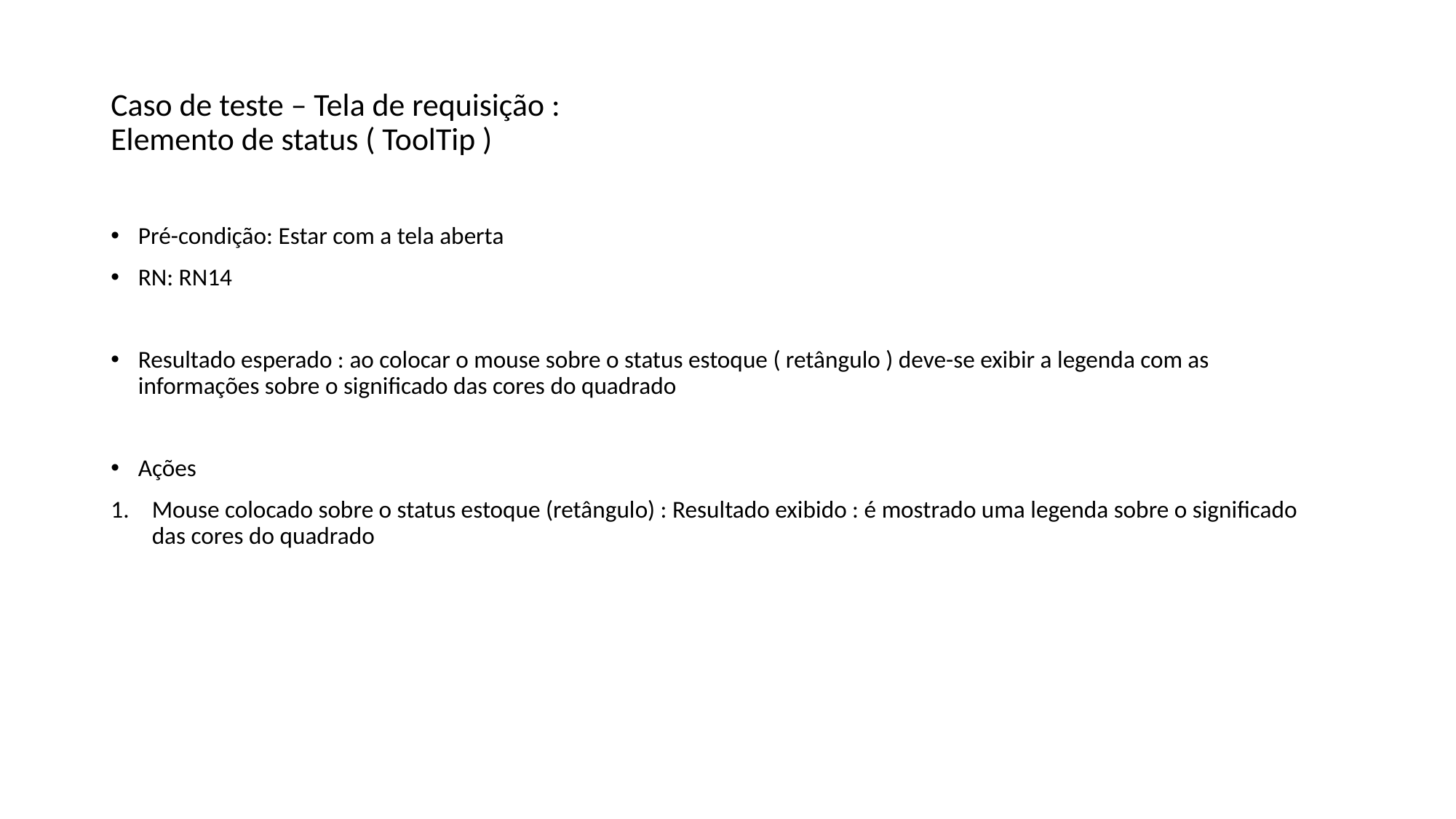

# Caso de teste – Tela de requisição : Elemento de status ( ToolTip )
Pré-condição: Estar com a tela aberta
RN: RN14

Resultado esperado : ao colocar o mouse sobre o status estoque ( retângulo ) deve-se exibir a legenda com as informações sobre o significado das cores do quadrado

Ações
Mouse colocado sobre o status estoque (retângulo) : Resultado exibido : é mostrado uma legenda sobre o significado das cores do quadrado